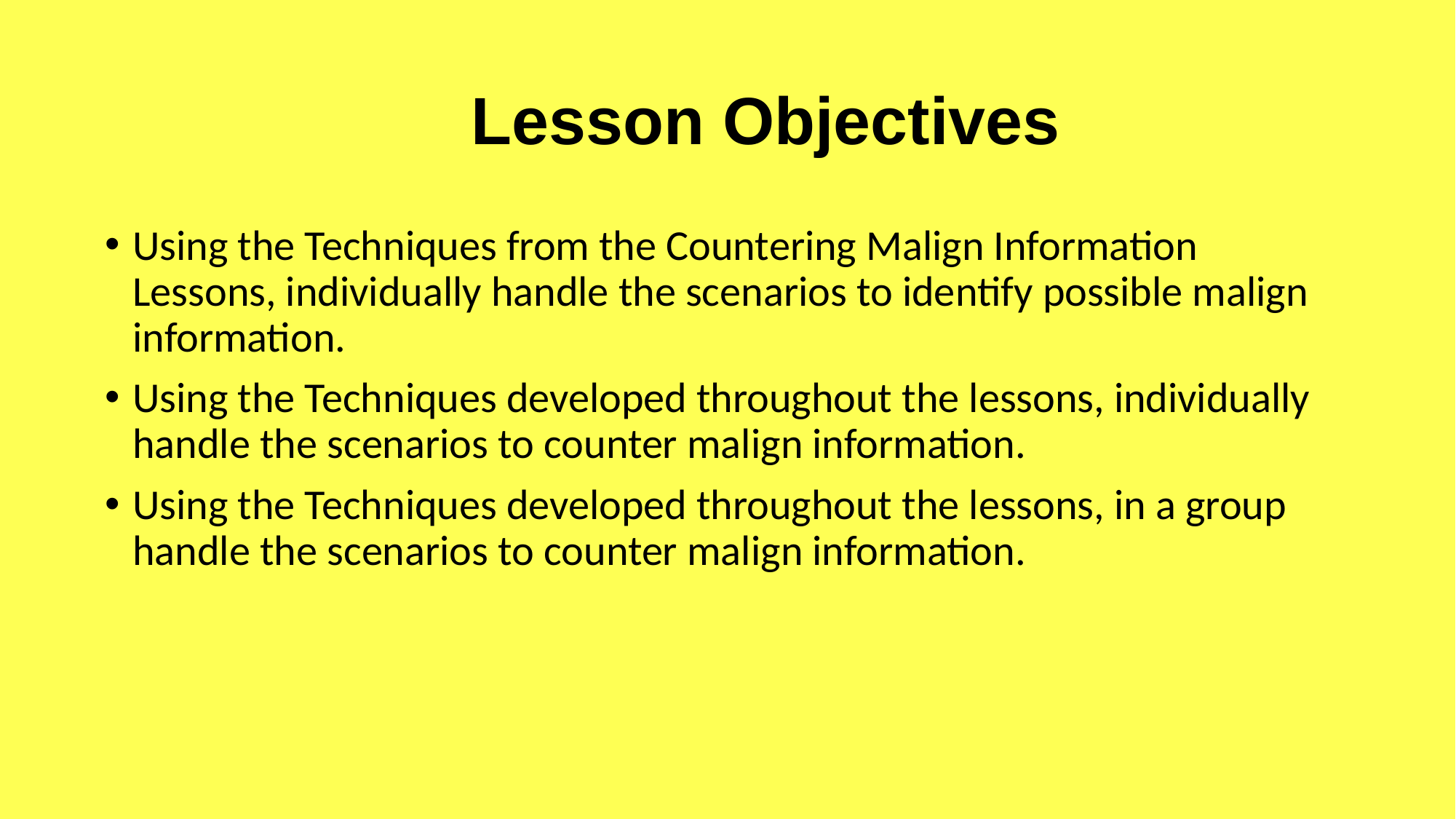

# Lesson Objectives
Using the Techniques from the Countering Malign Information Lessons, individually handle the scenarios to identify possible malign information.
Using the Techniques developed throughout the lessons, individually handle the scenarios to counter malign information.
Using the Techniques developed throughout the lessons, in a group handle the scenarios to counter malign information.